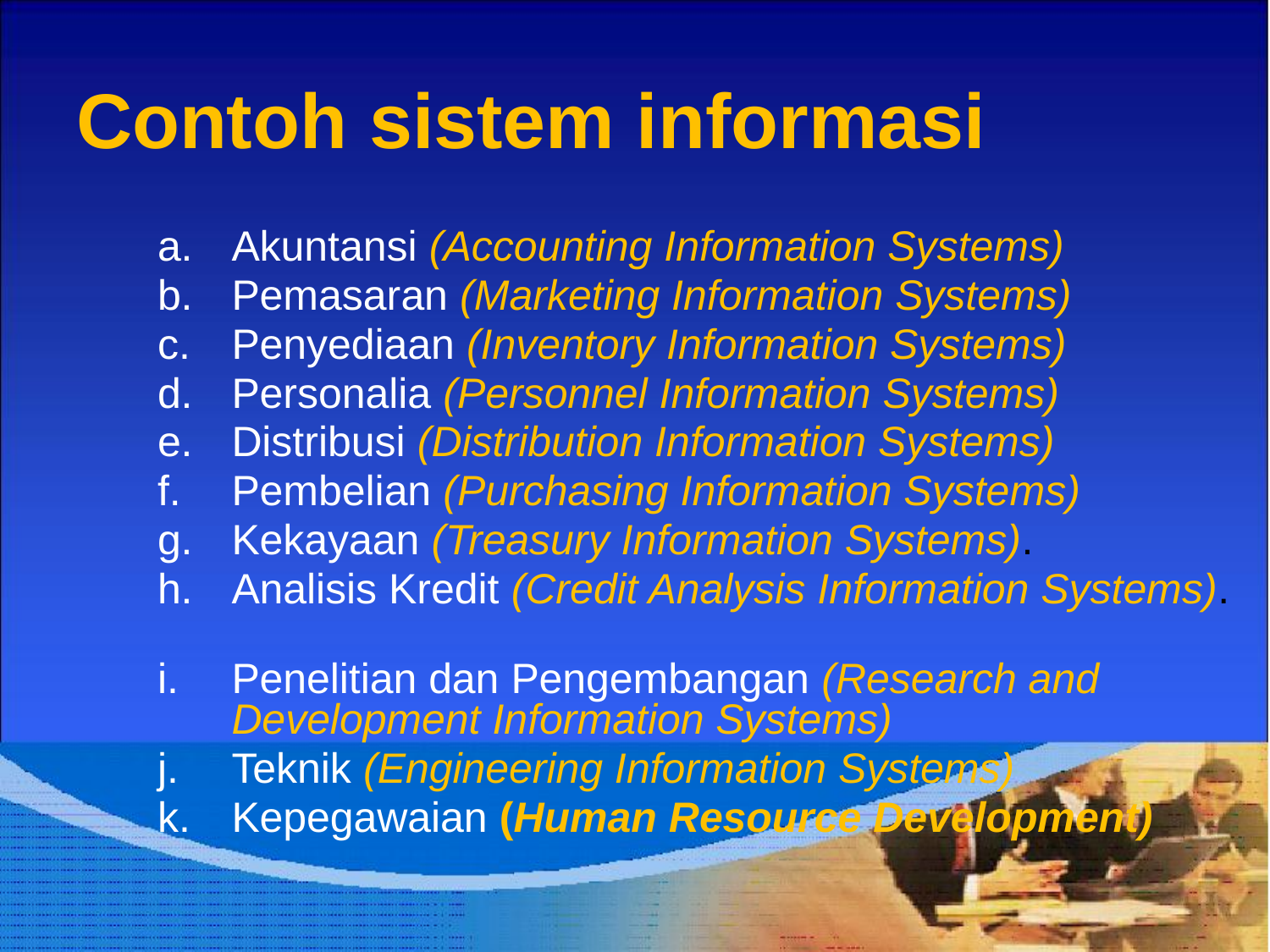

# Contoh sistem informasi
Akuntansi (Accounting Information Systems)
Pemasaran (Marketing Information Systems)
Penyediaan (Inventory Information Systems)
Personalia (Personnel Information Systems)
Distribusi (Distribution Information Systems)
Pembelian (Purchasing Information Systems)
Kekayaan (Treasury Information Systems).
Analisis Kredit (Credit Analysis Information Systems).
Penelitian dan Pengembangan (Research and Development Information Systems)
Teknik (Engineering Information Systems)
Kepegawaian (Human Resource Development)